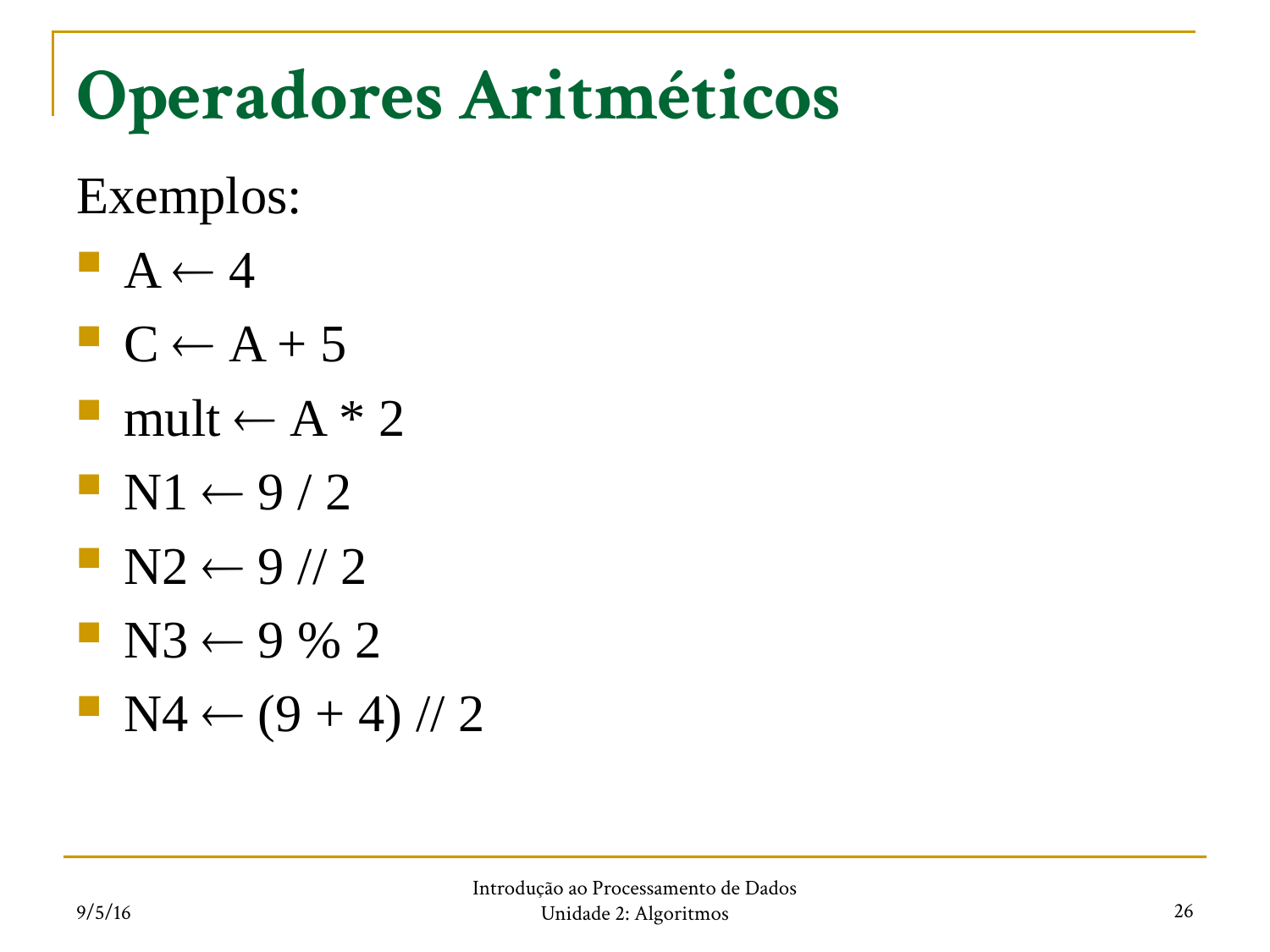

# Operadores Aritméticos
Exemplos:
A ← 4
C ← A + 5
mult ← A * 2
N1 ← 9 / 2
N2 ← 9 // 2
N3 ← 9 % 2
N4 ← (9 + 4) // 2
9/5/16
26
Introdução ao Processamento de Dados
Unidade 2: Algoritmos